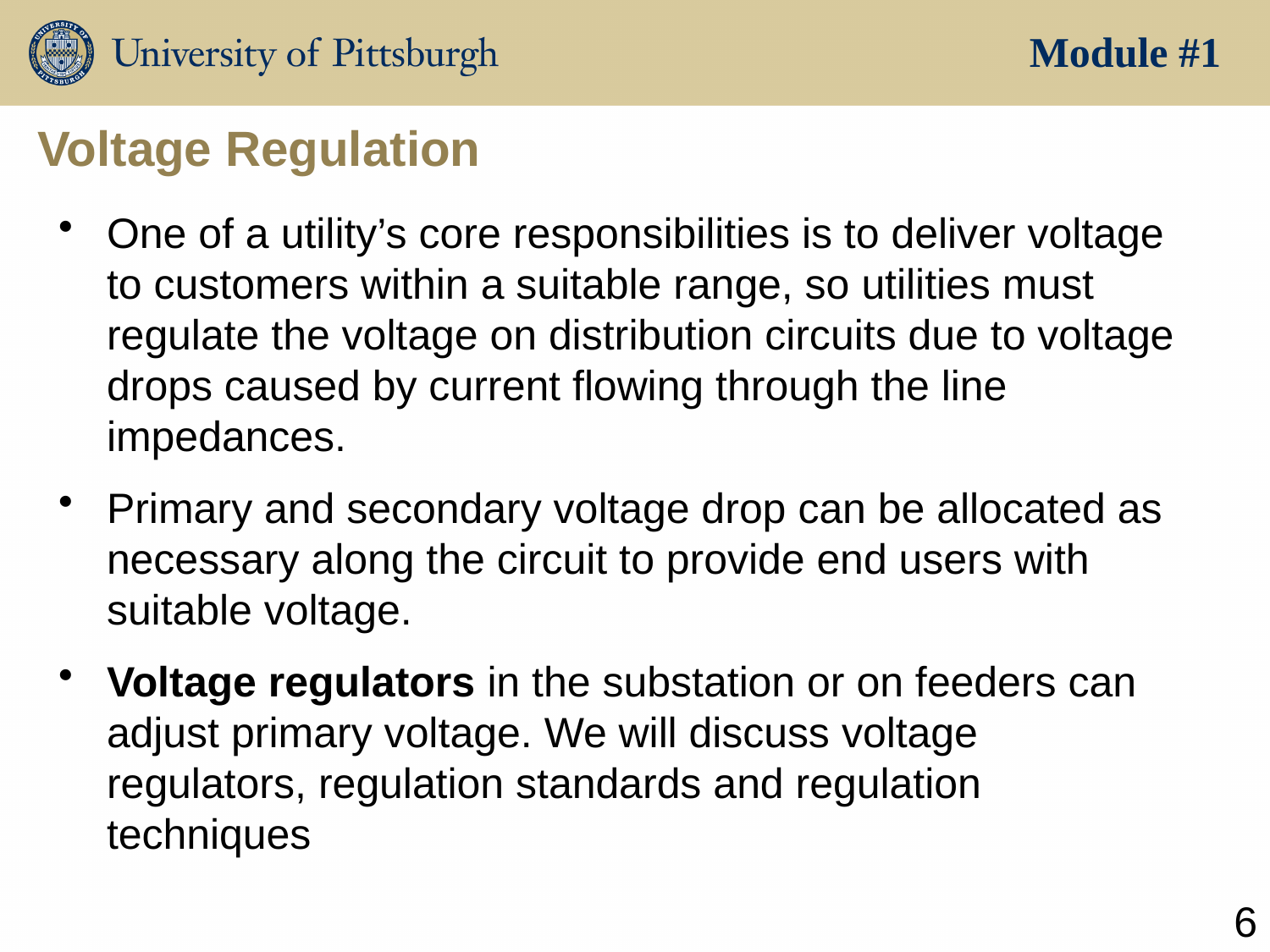

Module #1
# Voltage Regulation
One of a utility’s core responsibilities is to deliver voltage to customers within a suitable range, so utilities must regulate the voltage on distribution circuits due to voltage drops caused by current flowing through the line impedances.
Primary and secondary voltage drop can be allocated as necessary along the circuit to provide end users with suitable voltage.
Voltage regulators in the substation or on feeders can adjust primary voltage. We will discuss voltage regulators, regulation standards and regulation techniques
6